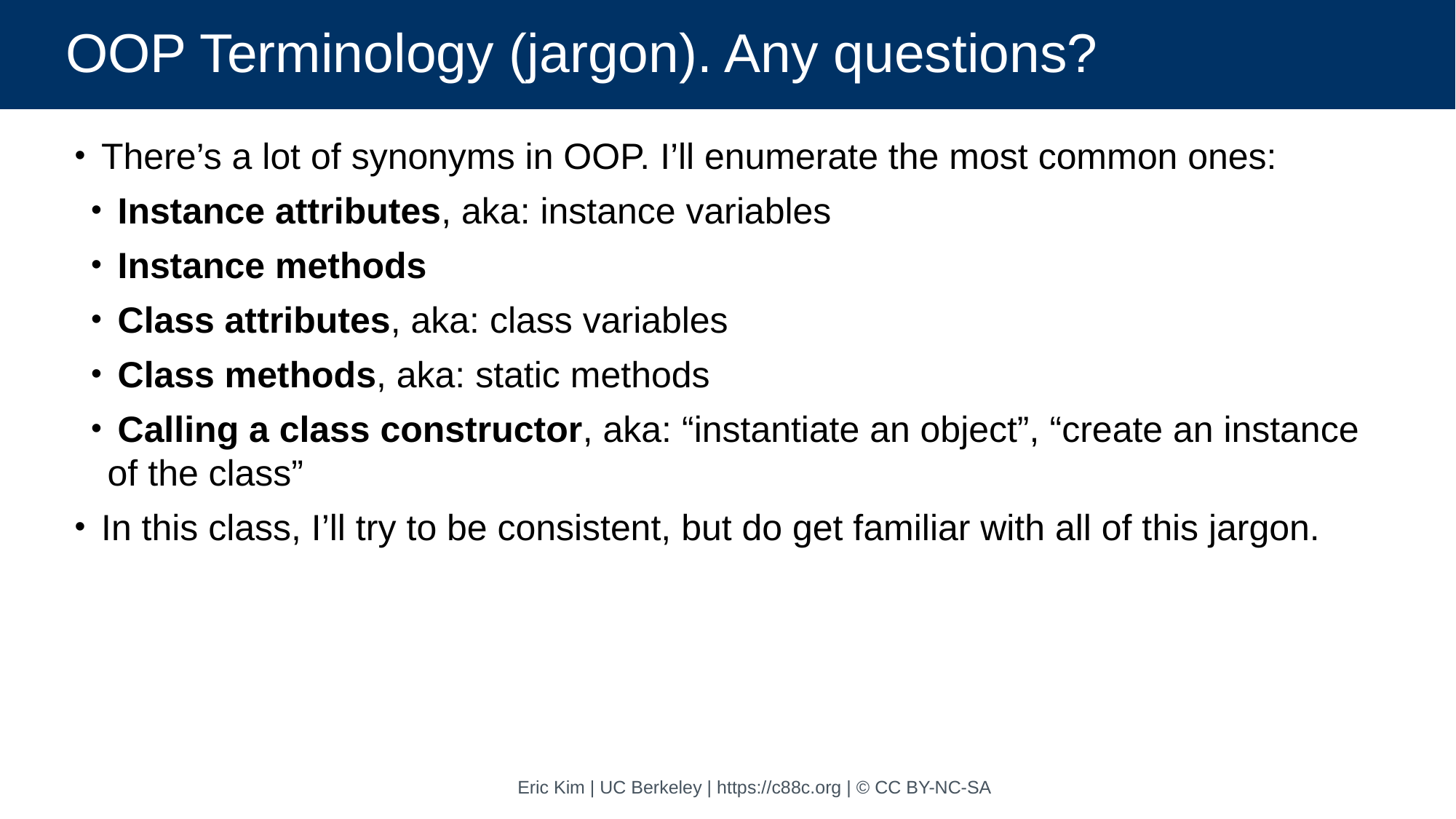

# OOP Terminology (jargon). Any questions?
 There’s a lot of synonyms in OOP. I’ll enumerate the most common ones:
 Instance attributes, aka: instance variables
 Instance methods
 Class attributes, aka: class variables
 Class methods, aka: static methods
 Calling a class constructor, aka: “instantiate an object”, “create an instance of the class”
 In this class, I’ll try to be consistent, but do get familiar with all of this jargon.
Eric Kim | UC Berkeley | https://c88c.org | © CC BY-NC-SA